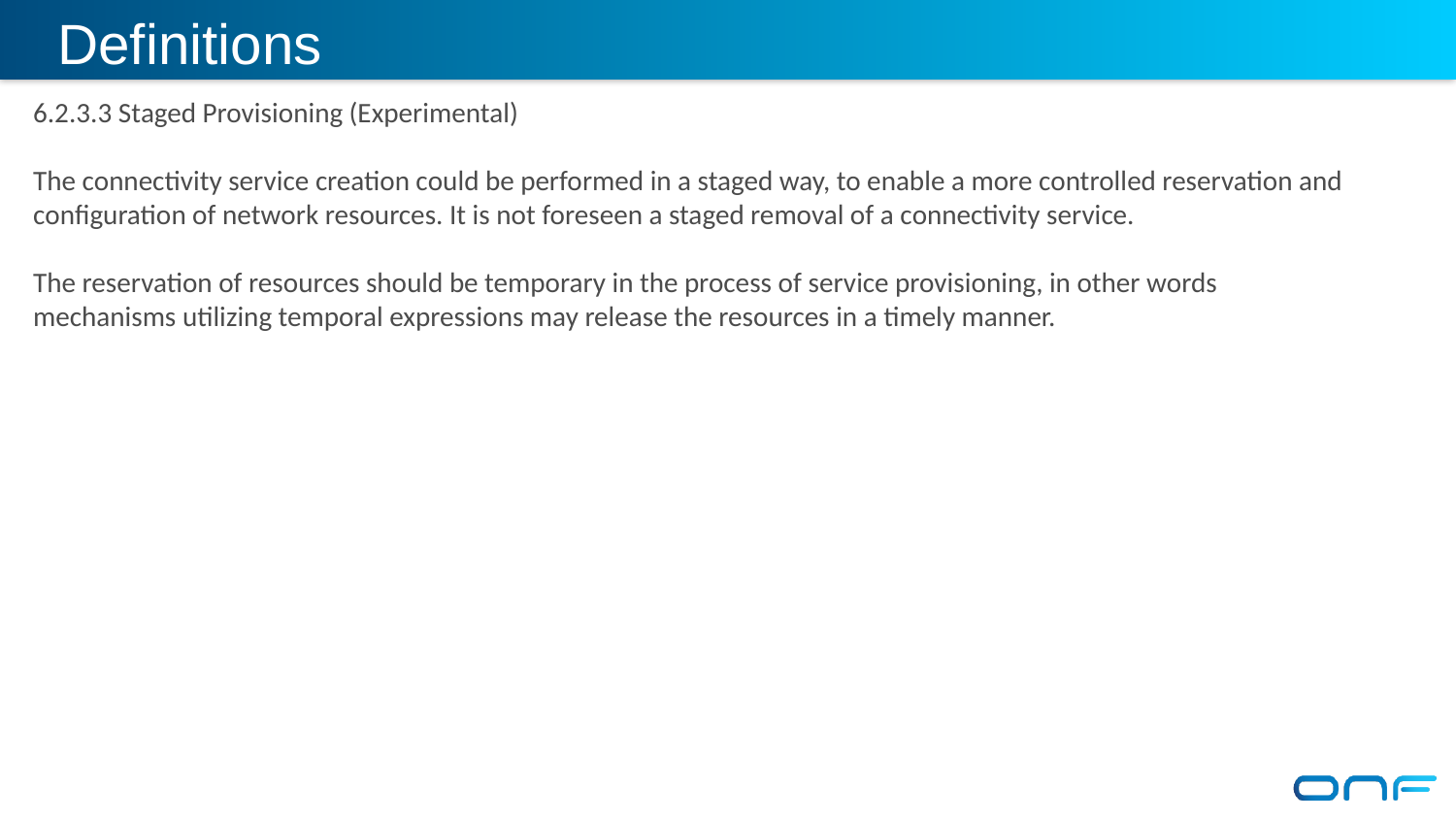

Definitions
6.2.3.3 Staged Provisioning (Experimental)

The connectivity service creation could be performed in a staged way, to enable a more controlled reservation and configuration of network resources. It is not foreseen a staged removal of a connectivity service.

The reservation of resources should be temporary in the process of service provisioning, in other words mechanisms utilizing temporal expressions may release the resources in a timely manner.